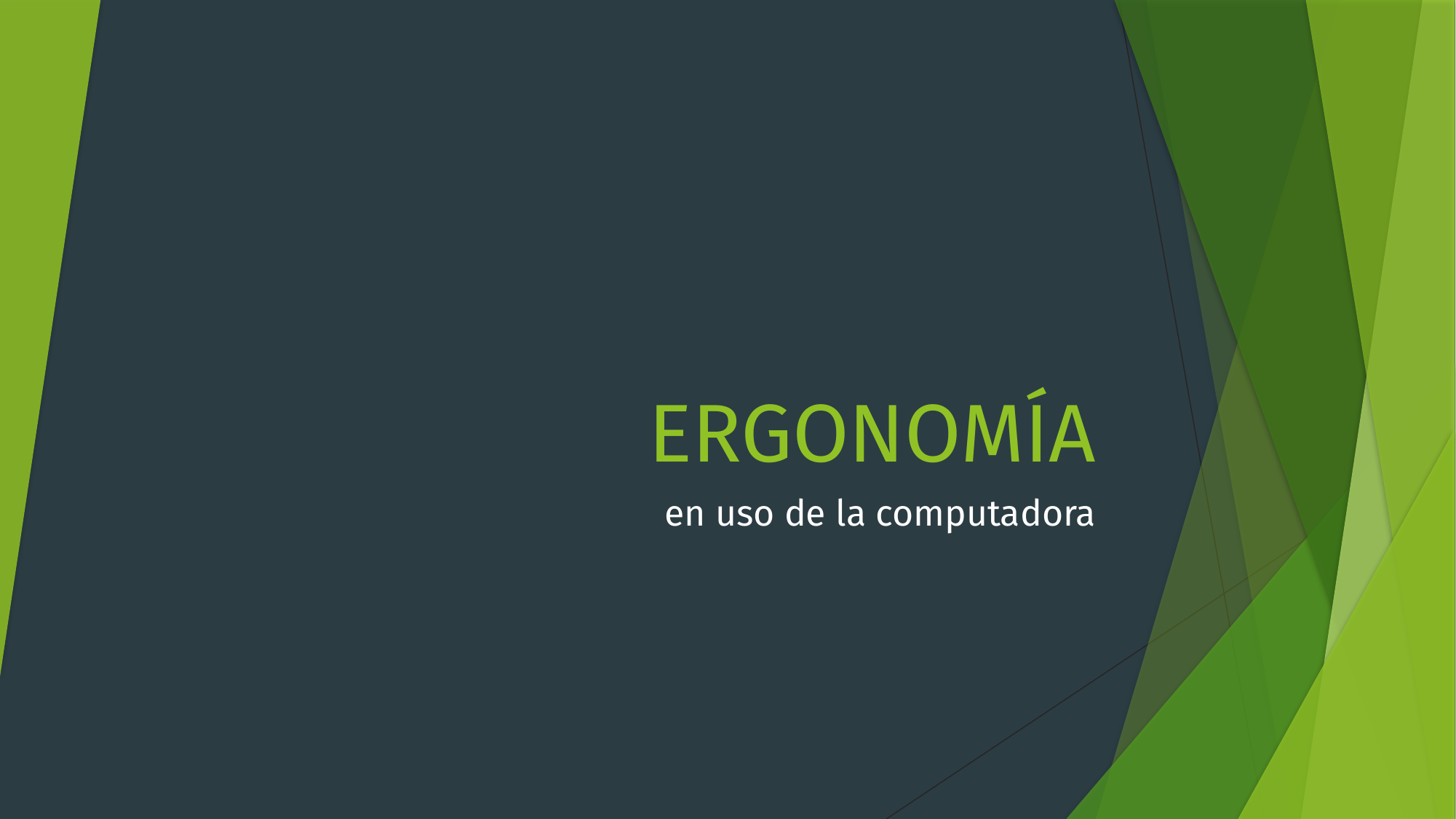

# ERGONOMÍA
en uso de la computadora